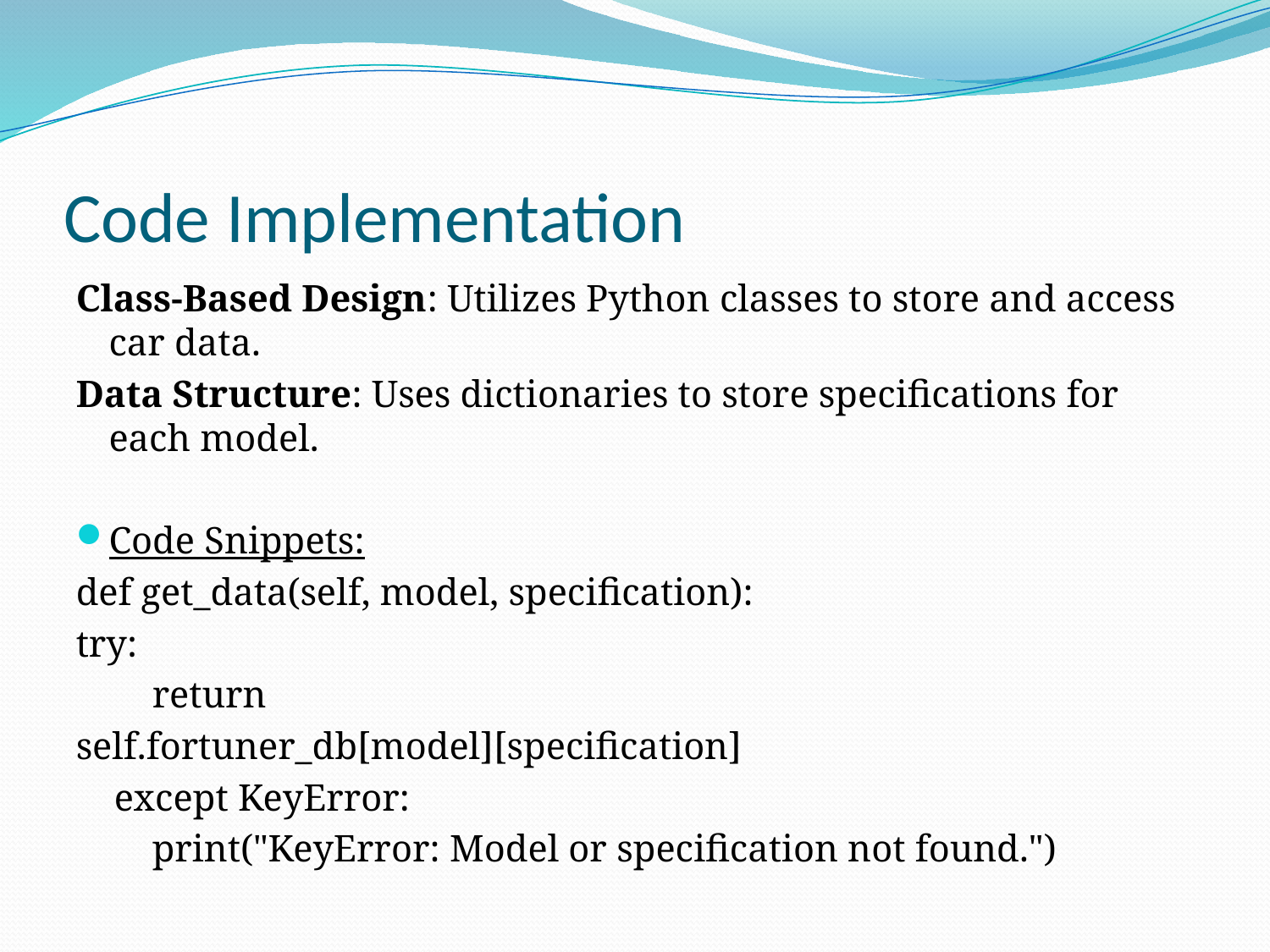

# Code Implementation
Class-Based Design: Utilizes Python classes to store and access car data.
Data Structure: Uses dictionaries to store specifications for each model.

Code Snippets:
def get_data(self, model, specification):
try:
        return
self.fortuner_db[model][specification]
    except KeyError:
        print("KeyError: Model or specification not found.")